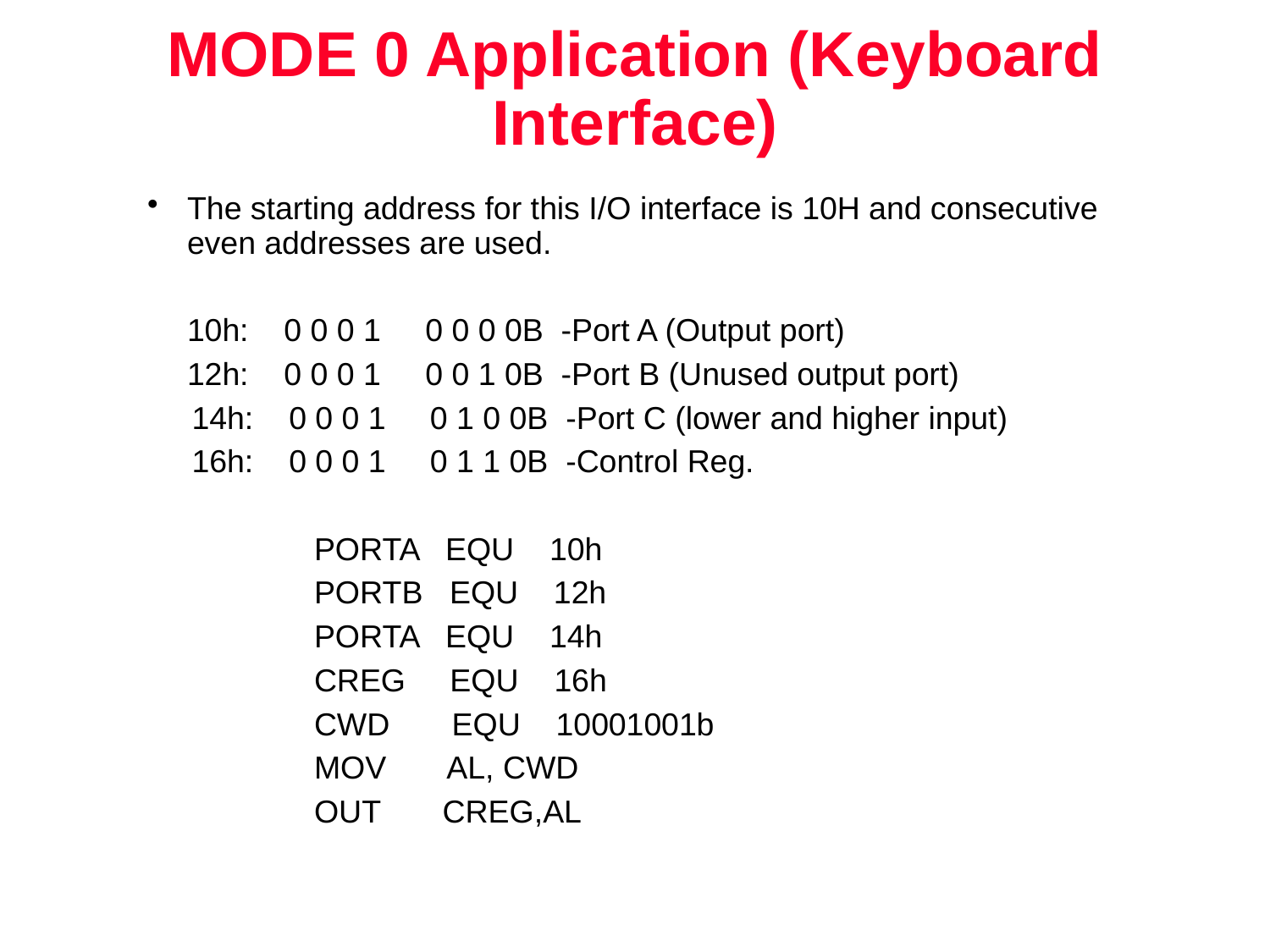

# MODE 0 Application (Keyboard Interface)
The starting address for this I/O interface is 10H and consecutive even addresses are used.

	10h:    0 0 0 1     0 0 0 0B  -Port A (Output port)
	12h:    0 0 0 1     0 0 1 0B  -Port B (Unused output port)
     14h:    0 0 0 1     0 1 0 0B  -Port C (lower and higher input)
     16h:    0 0 0 1     0 1 1 0B  -Control Reg.

		PORTA   EQU    10h
		PORTB   EQU    12h
		PORTA   EQU    14h
		CREG     EQU    16h
		CWD       EQU    10001001b
		MOV       AL, CWD
		OUT       CREG,AL